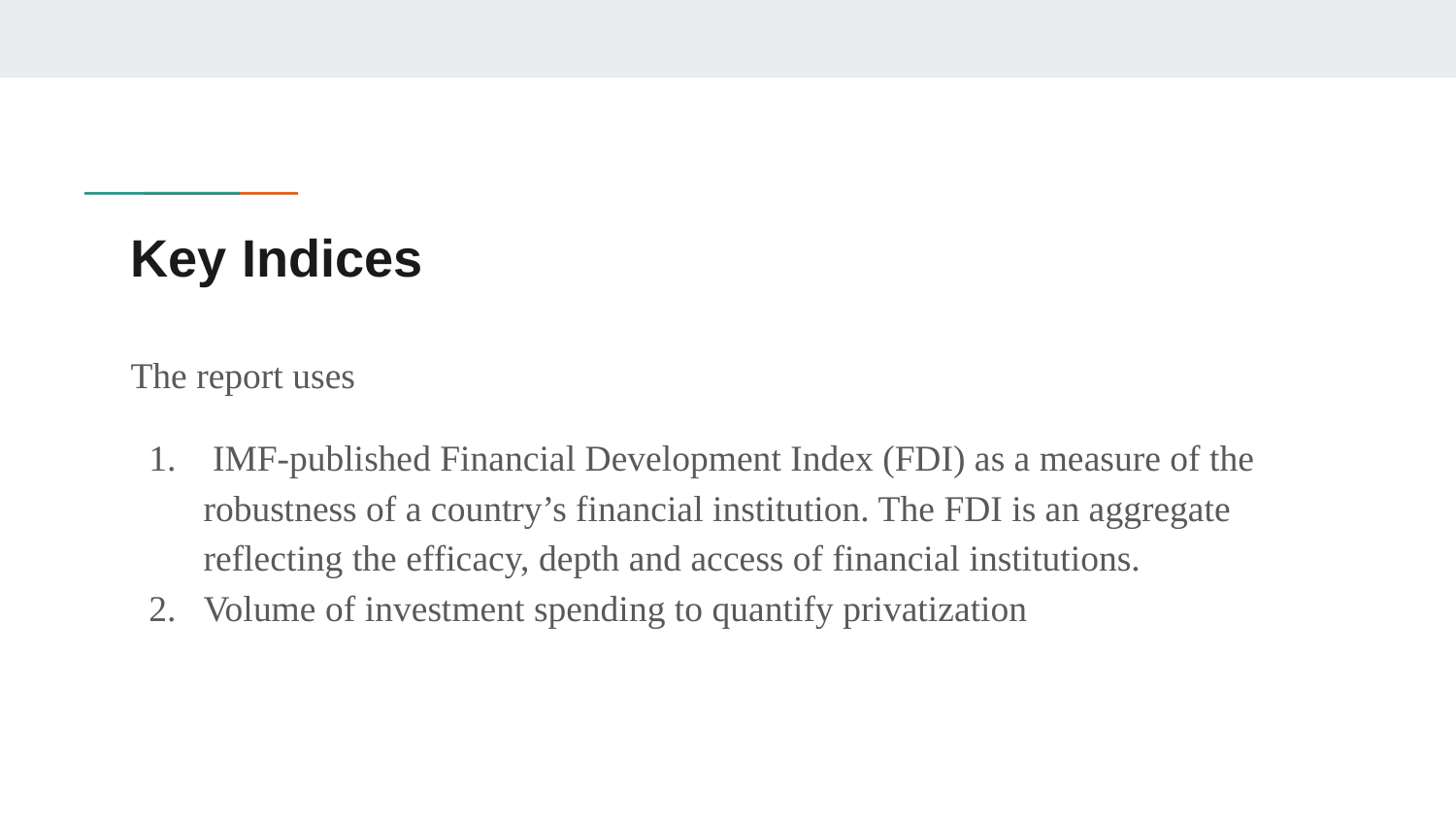

# Key Indices
The report uses
 IMF-published Financial Development Index (FDI) as a measure of the robustness of a country’s financial institution. The FDI is an aggregate reflecting the efficacy, depth and access of financial institutions.
Volume of investment spending to quantify privatization